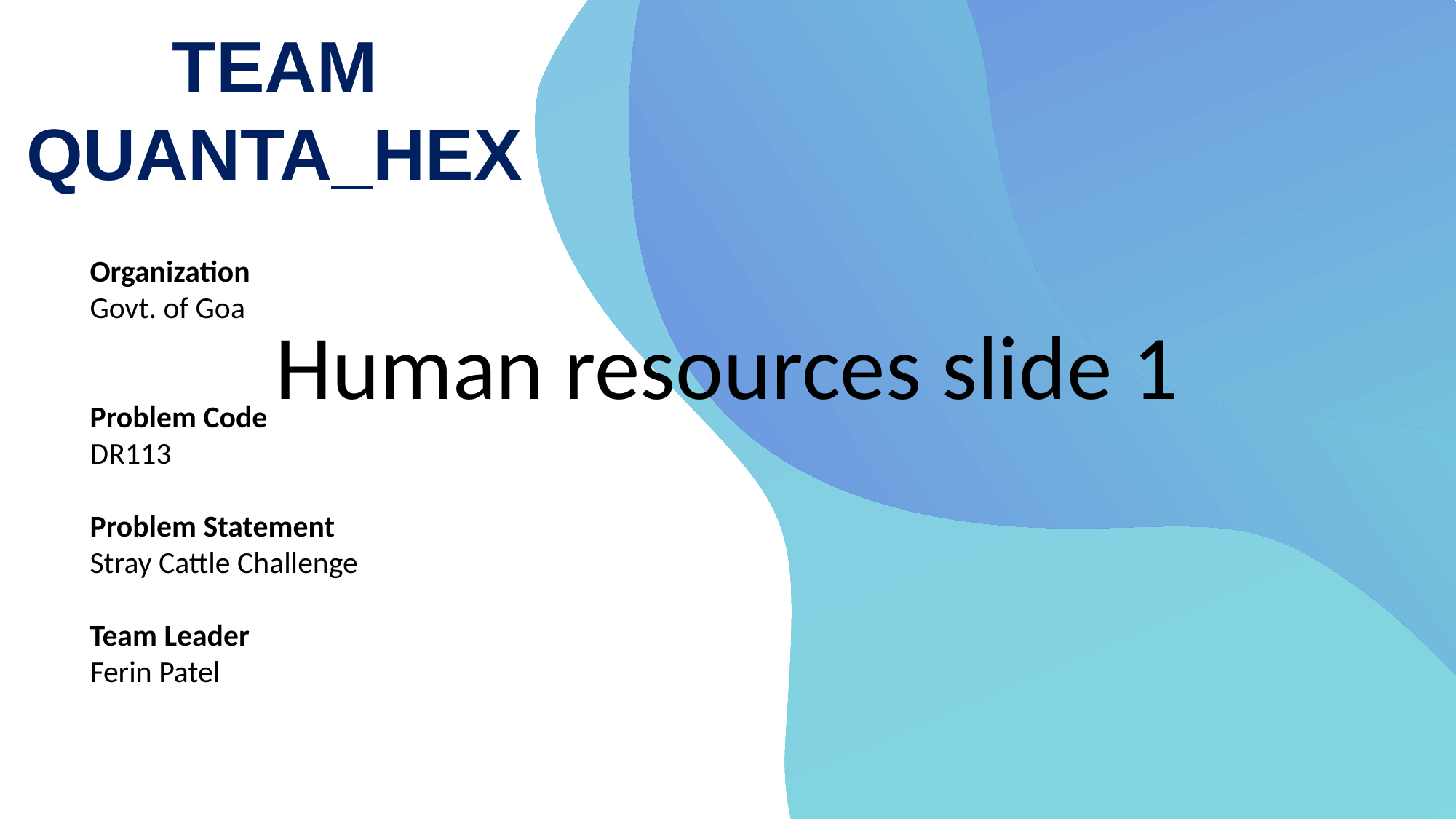

TEAM QUANTA_HEX
# Human resources slide 1
Organization
Govt. of Goa

Problem Code
DR113

Problem Statement
Stray Cattle Challenge

Team Leader
Ferin Patel